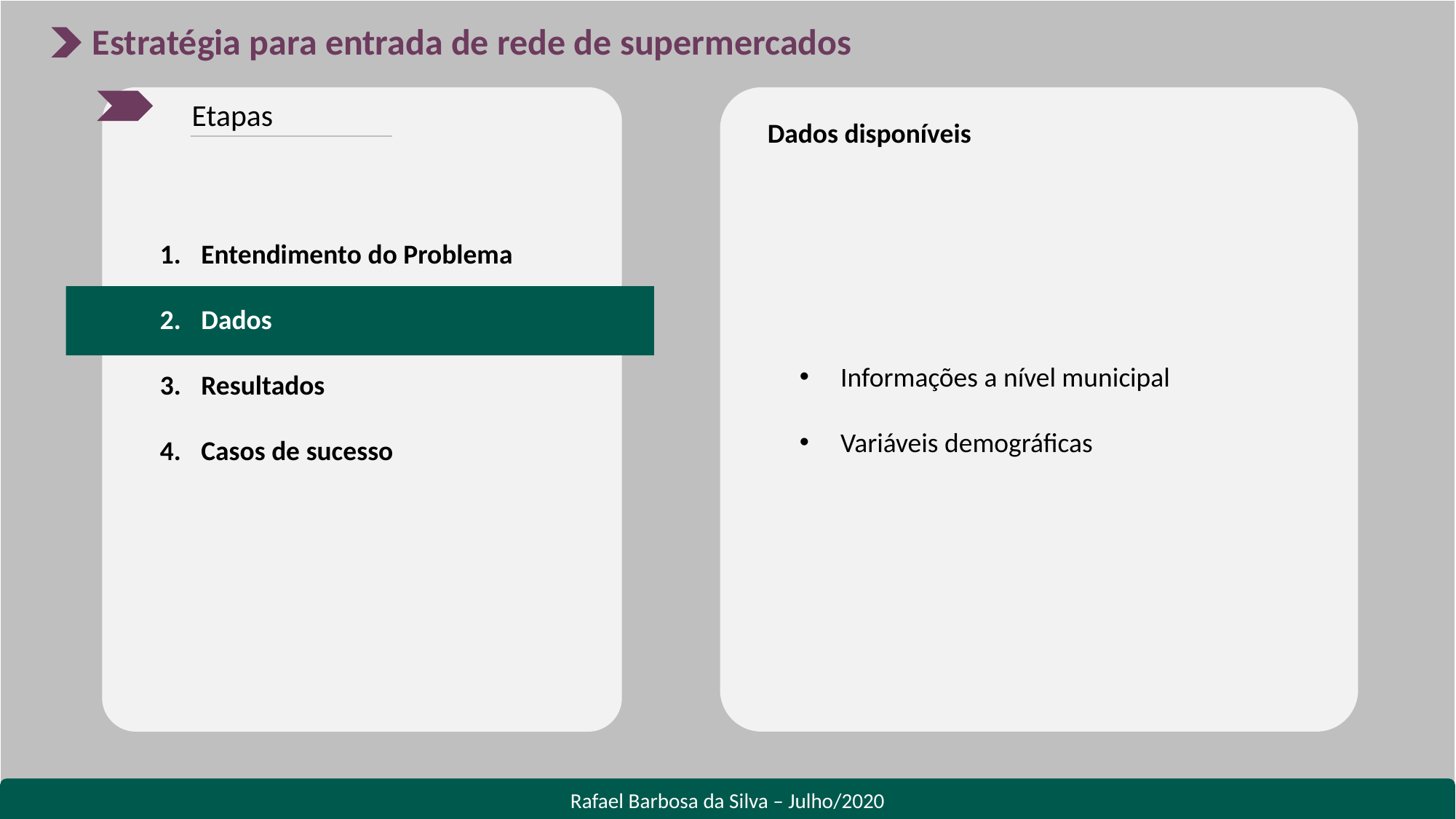

Estratégia para entrada de rede de supermercados

Etapas

Dados disponíveis

Entendimento do Problema

Dados

Resultados

Casos de sucesso

Informações a nível municipal

Variáveis demográficas
Rafael Barbosa da Silva – Julho/2020